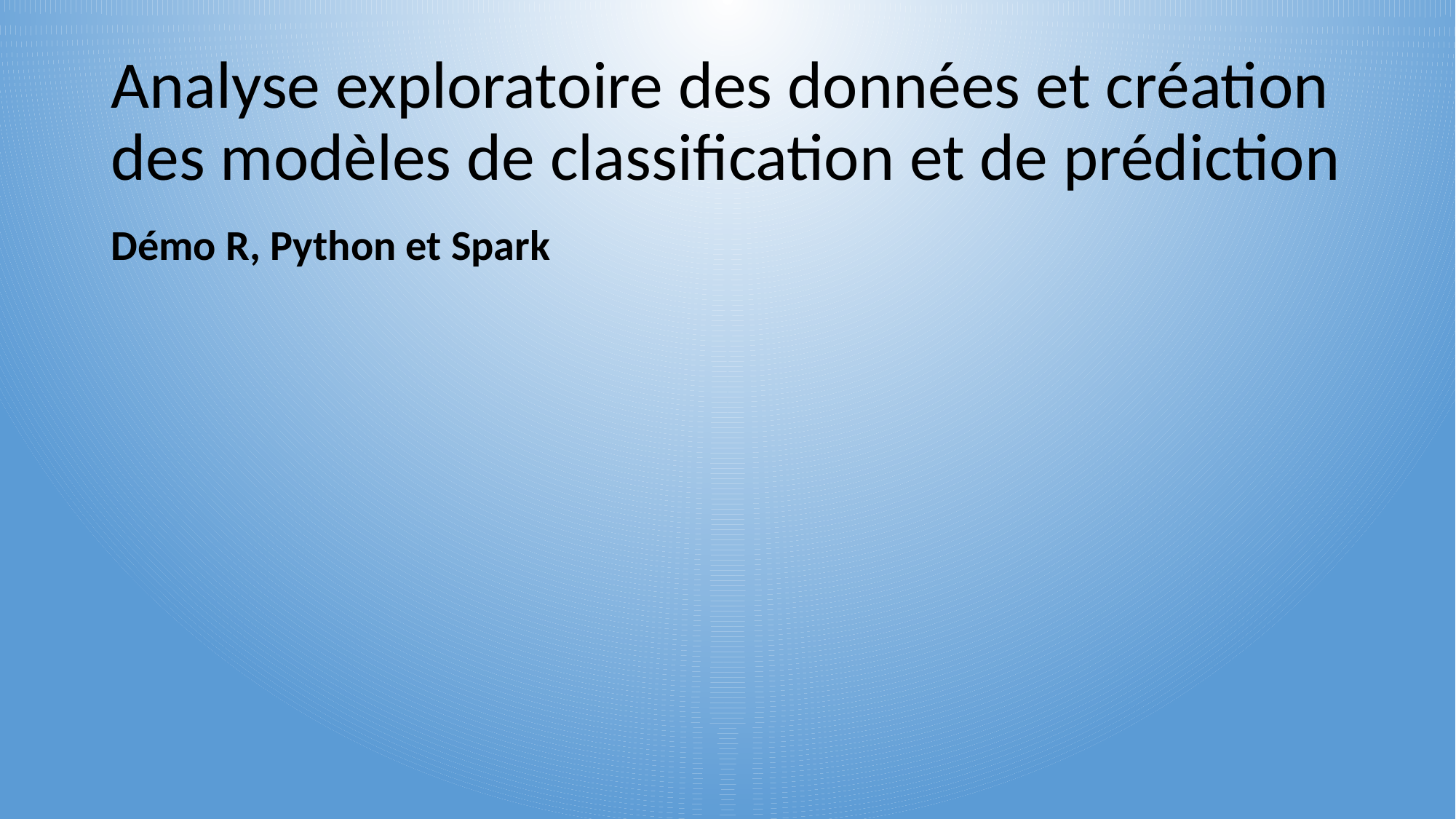

# Analyse exploratoire des données et création des modèles de classification et de prédiction
Démo R, Python et Spark